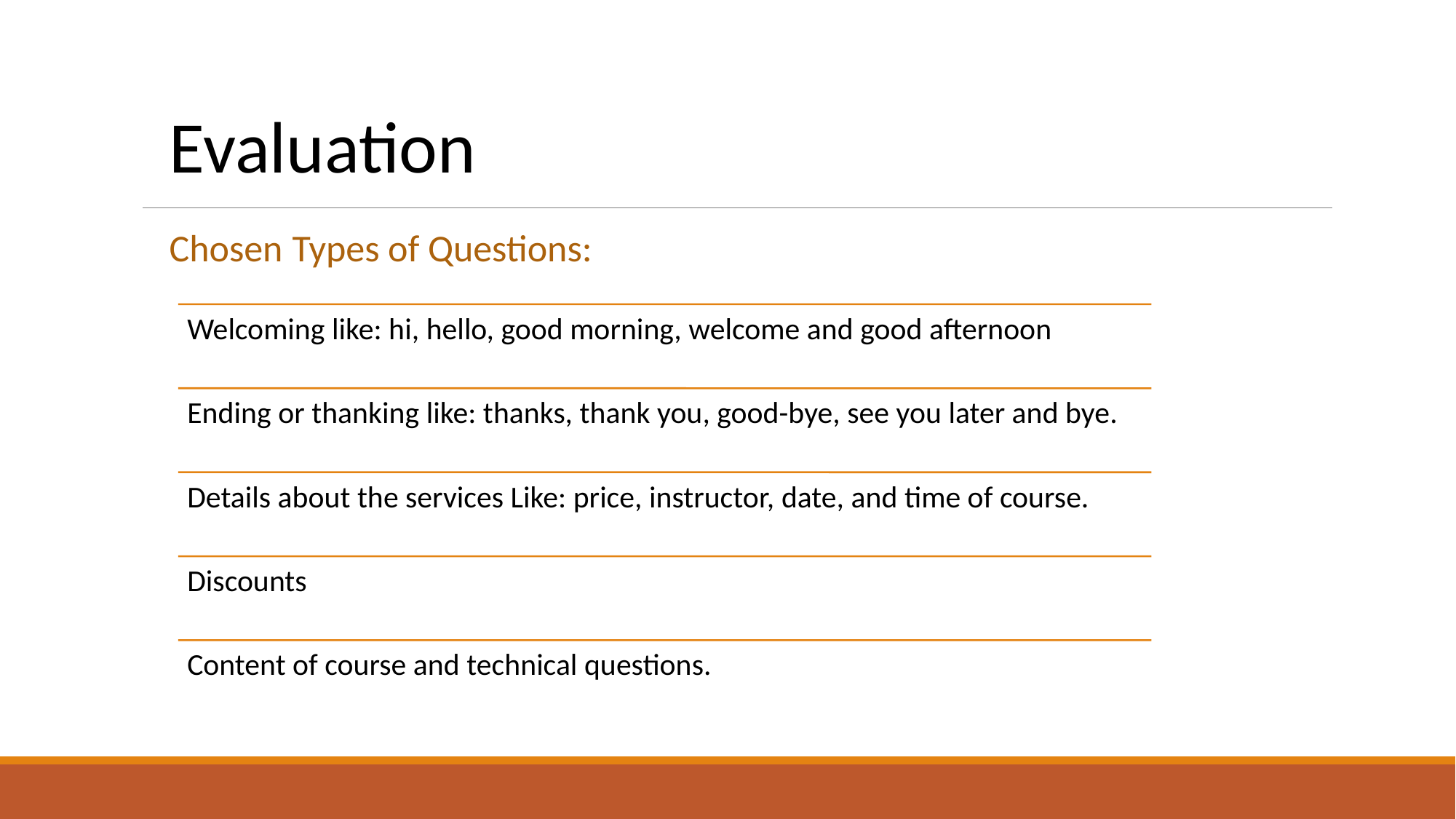

Evaluation
Chosen Types of Questions:
Welcoming like: hi, hello, good morning, welcome and good afternoon
Ending or thanking like: thanks, thank you, good-bye, see you later and bye.
Details about the services Like: price, instructor, date, and time of course.
Discounts
Content of course and technical questions.